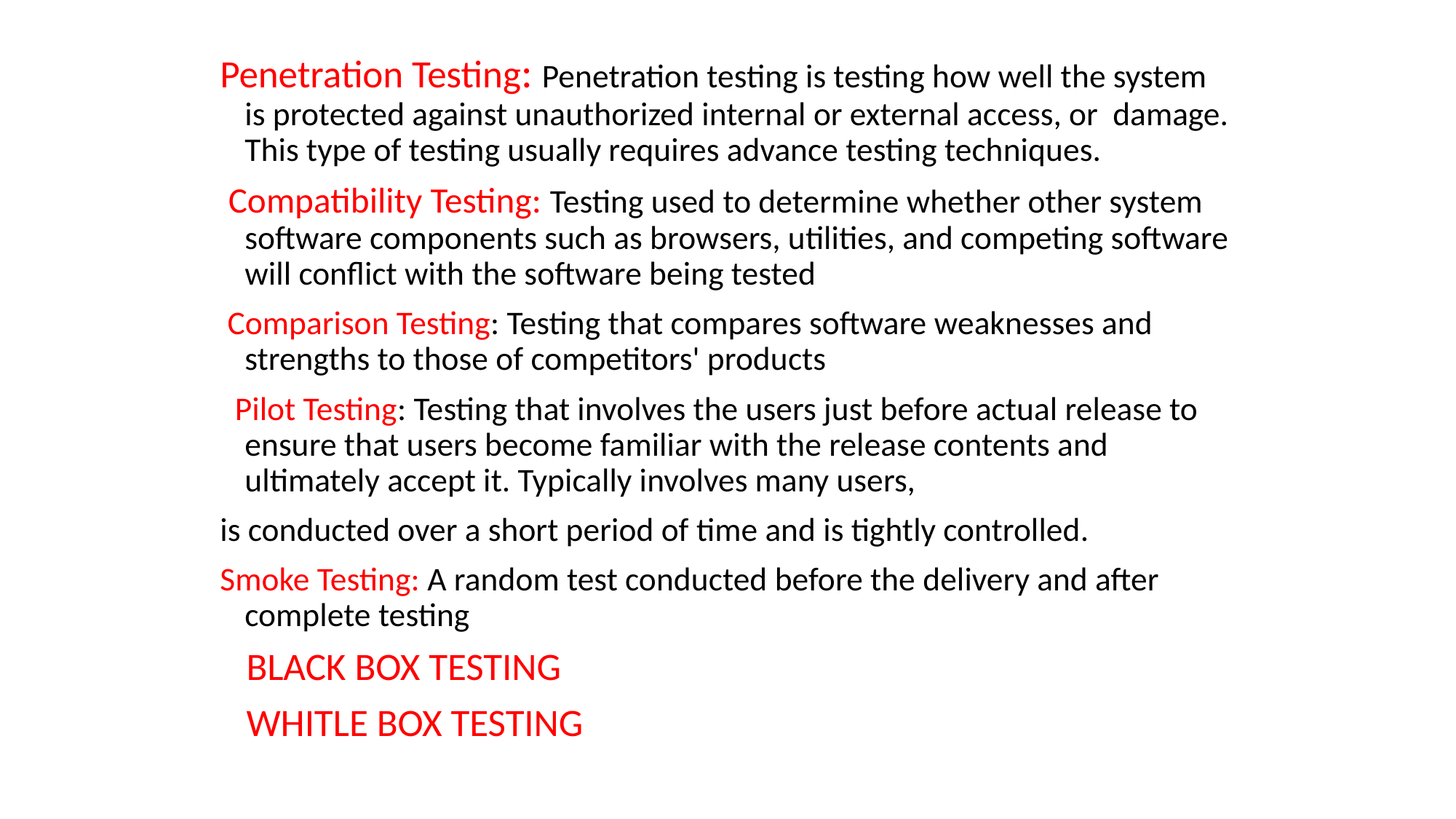

#
Penetration Testing: Penetration testing is testing how well the system is protected against unauthorized internal or external access, or  damage. This type of testing usually requires advance testing techniques.
 Compatibility Testing: Testing used to determine whether other system software components such as browsers, utilities, and competing software will conflict with the software being tested
 Comparison Testing: Testing that compares software weaknesses and strengths to those of competitors' products
  Pilot Testing: Testing that involves the users just before actual release to ensure that users become familiar with the release contents and ultimately accept it. Typically involves many users,
is conducted over a short period of time and is tightly controlled.
Smoke Testing: A random test conducted before the delivery and after complete testing
   BLACK BOX TESTING
   WHITLE BOX TESTING